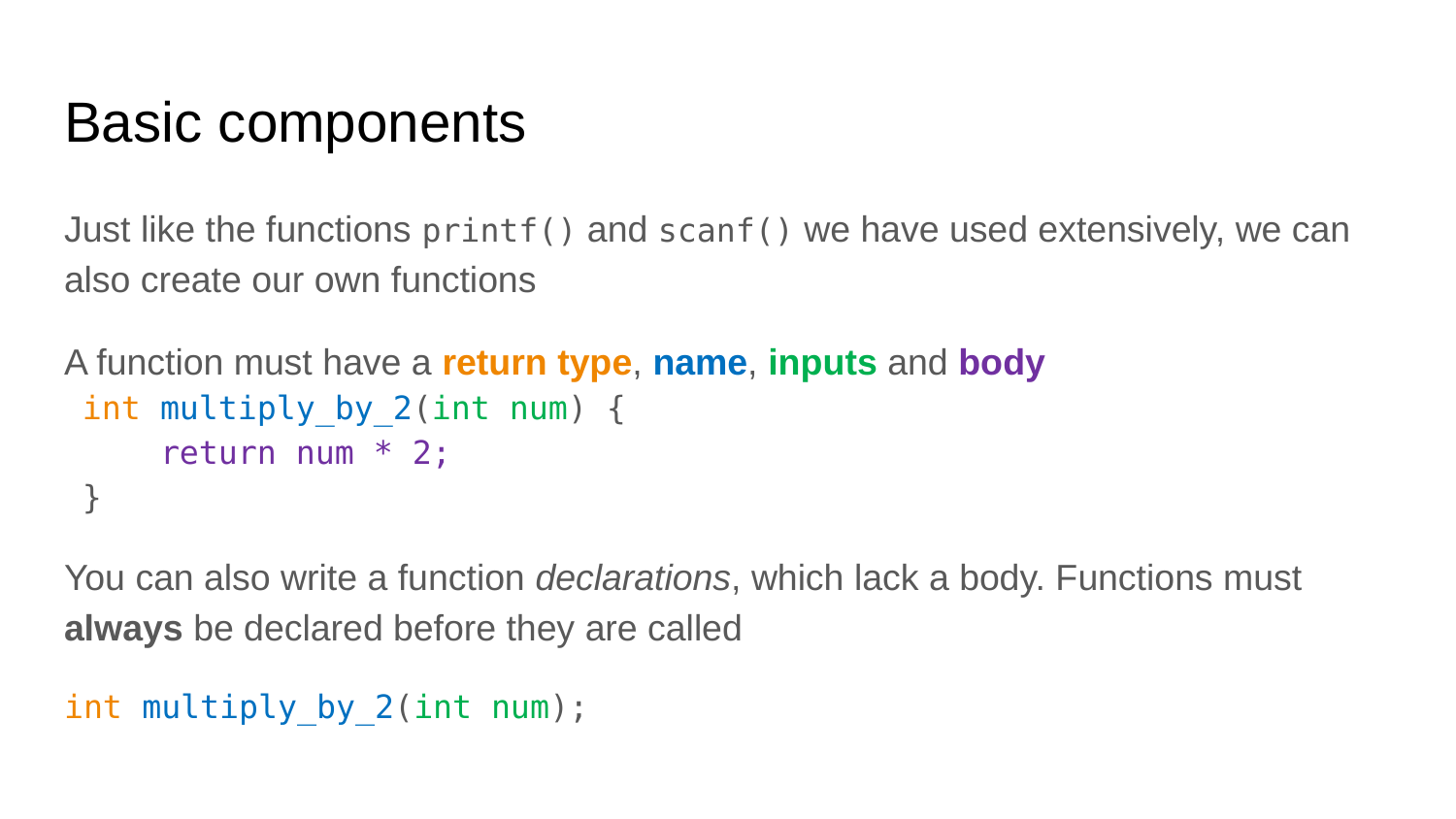

# Basic components
Just like the functions printf() and scanf() we have used extensively, we can also create our own functions
A function must have a return type, name, inputs and body
int multiply_by_2(int num) {
    return num * 2;
}
You can also write a function declarations, which lack a body. Functions must always be declared before they are called
int multiply_by_2(int num);